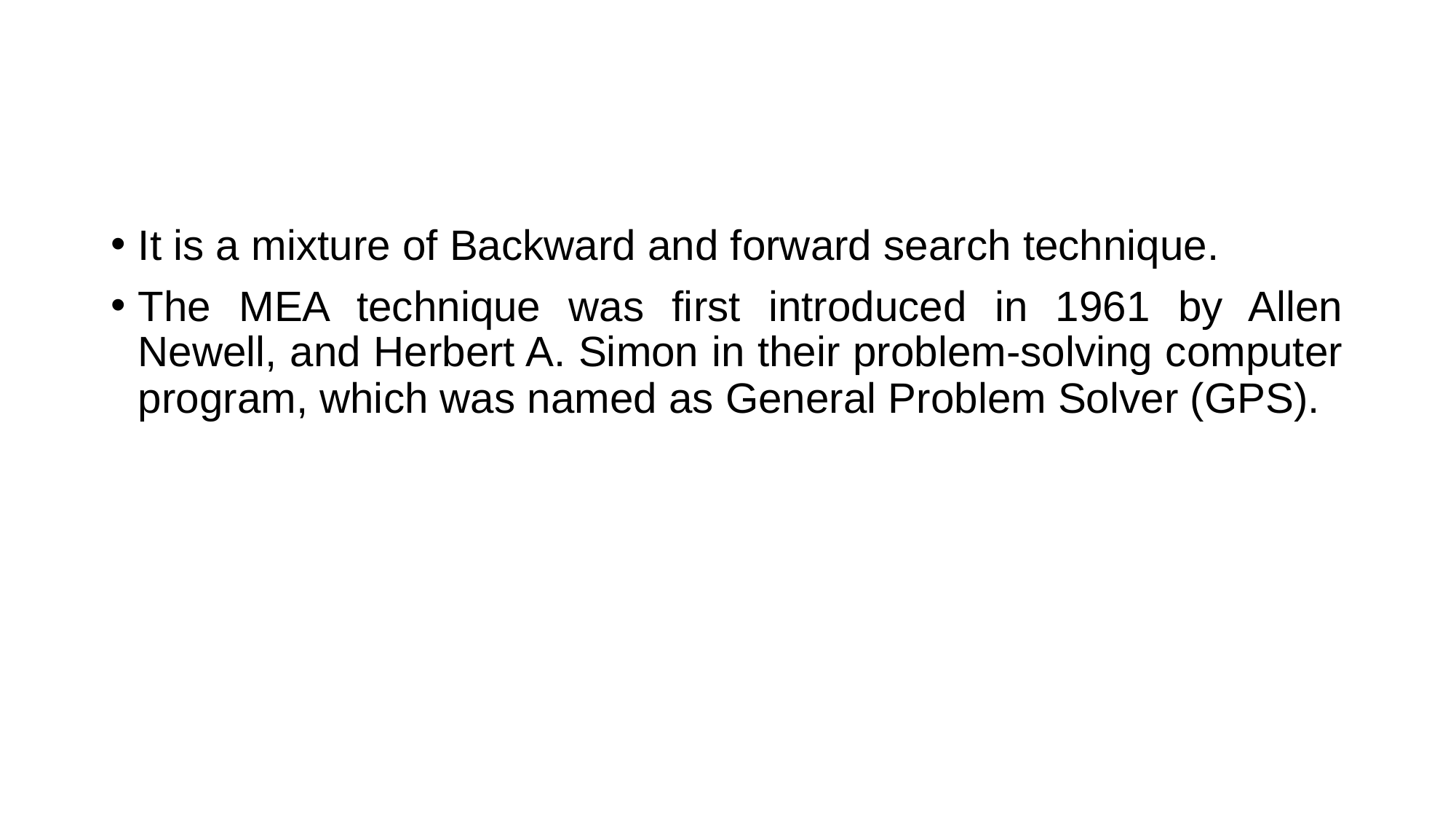

#
It is a mixture of Backward and forward search technique.
The MEA technique was first introduced in 1961 by Allen Newell, and Herbert A. Simon in their problem-solving computer program, which was named as General Problem Solver (GPS).